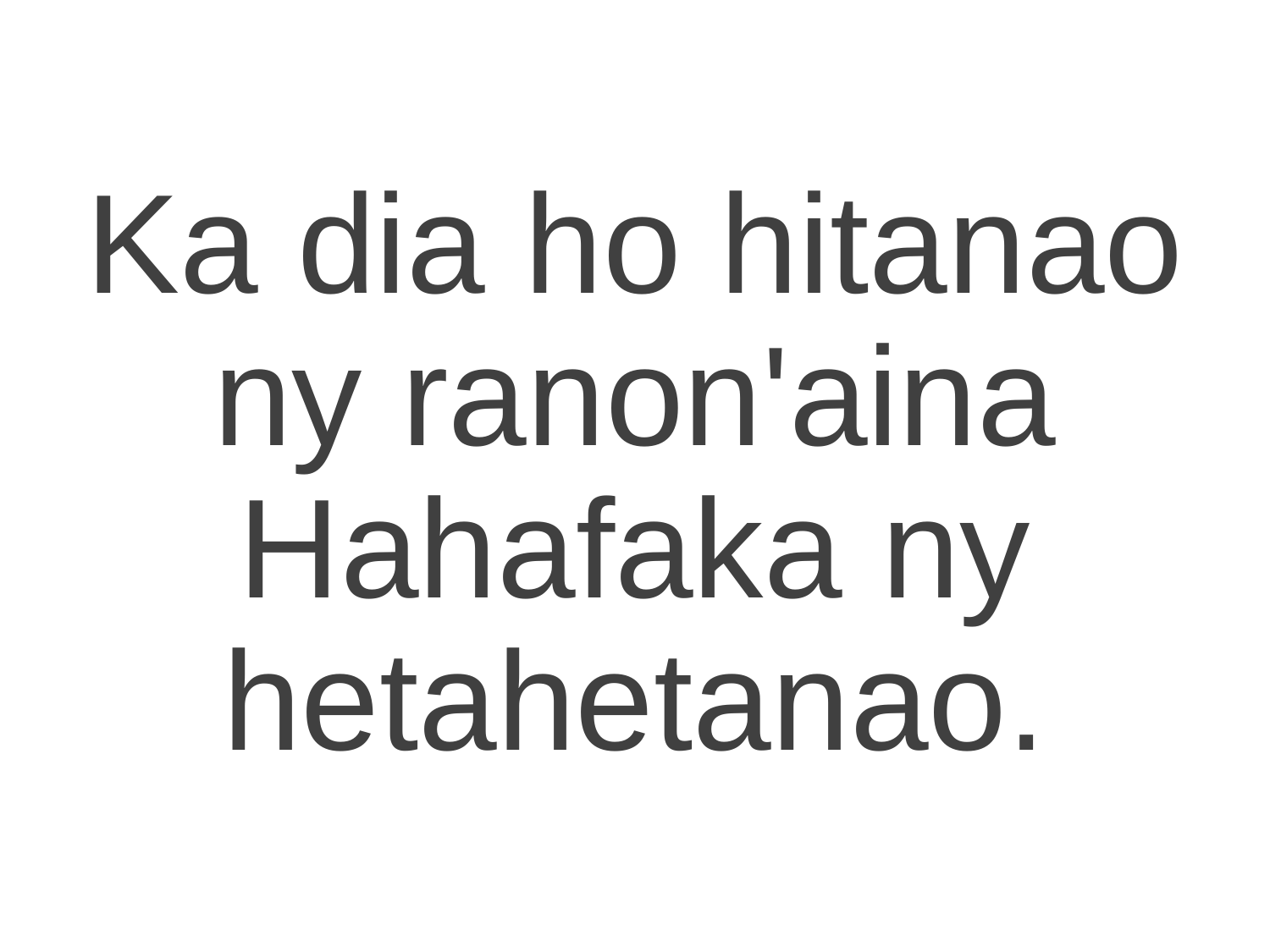

Ka dia ho hitanao ny ranon'aina
Hahafaka ny hetahetanao.